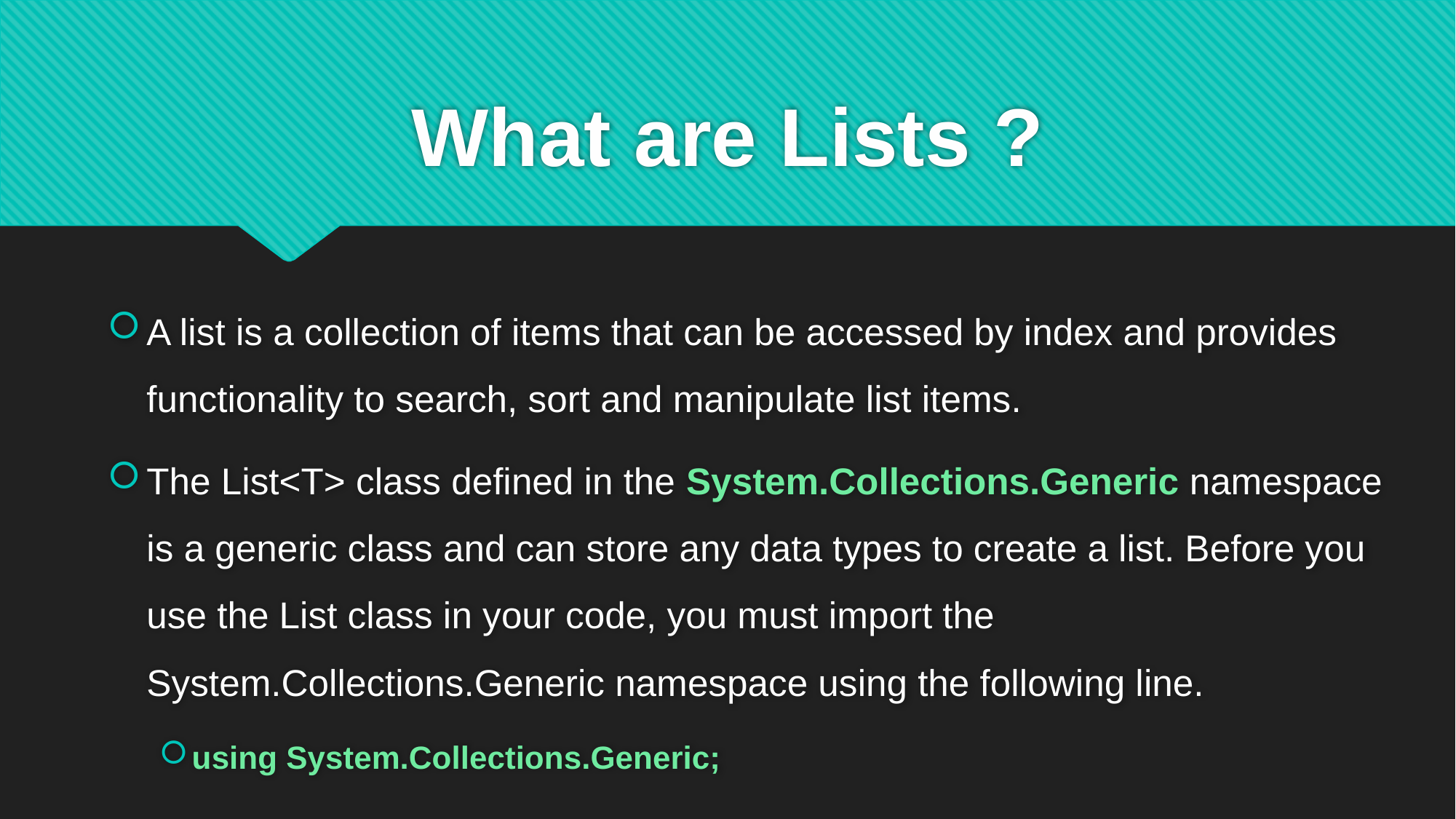

# What are Lists ?
A list is a collection of items that can be accessed by index and provides functionality to search, sort and manipulate list items.
The List<T> class defined in the System.Collections.Generic namespace is a generic class and can store any data types to create a list. Before you use the List class in your code, you must import the System.Collections.Generic namespace using the following line.
using System.Collections.Generic;